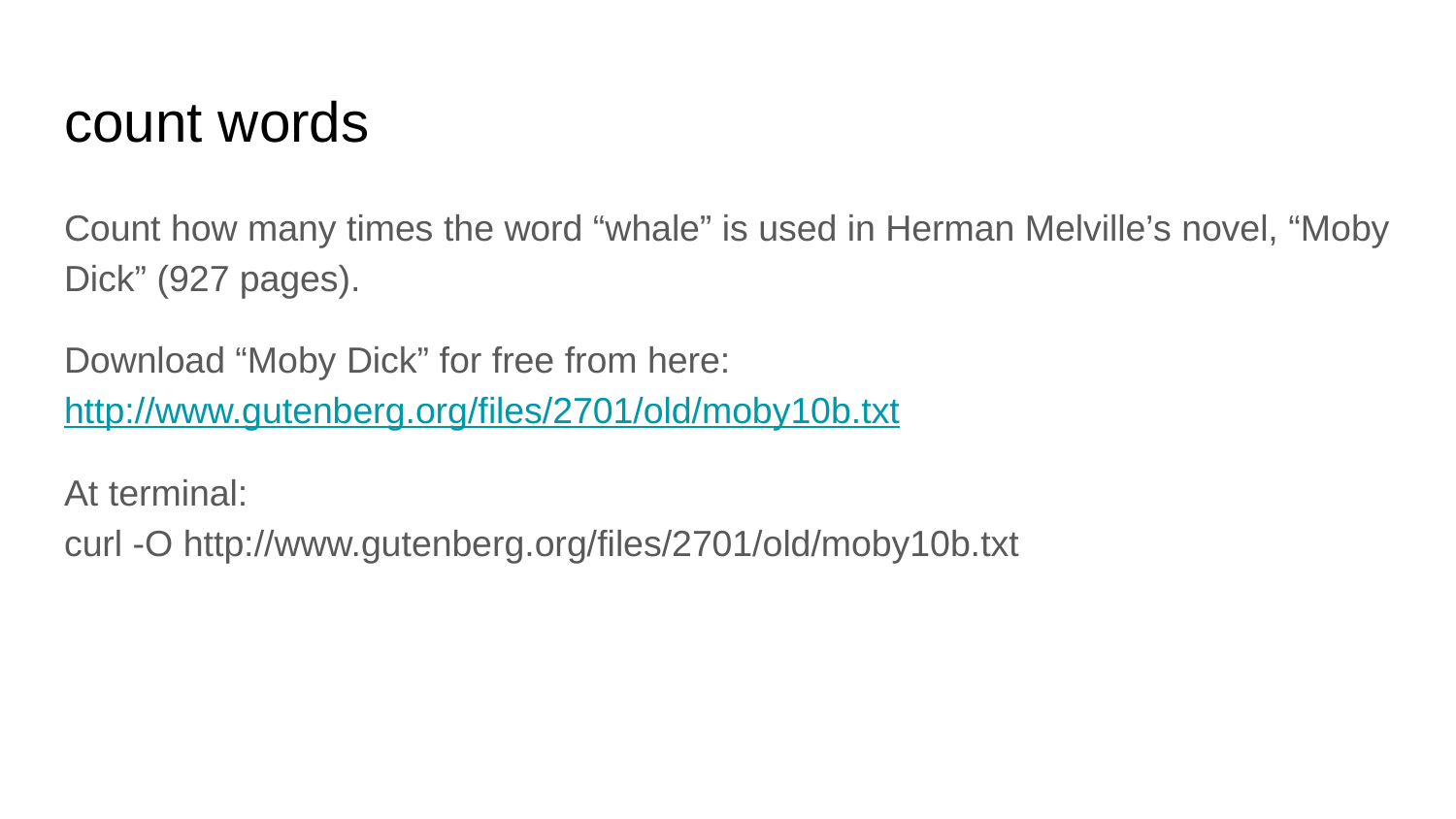

# count words
Count how many times the word “whale” is used in Herman Melville’s novel, “Moby Dick” (927 pages).
Download “Moby Dick” for free from here:
http://www.gutenberg.org/files/2701/old/moby10b.txt
At terminal:
curl -O http://www.gutenberg.org/files/2701/old/moby10b.txt